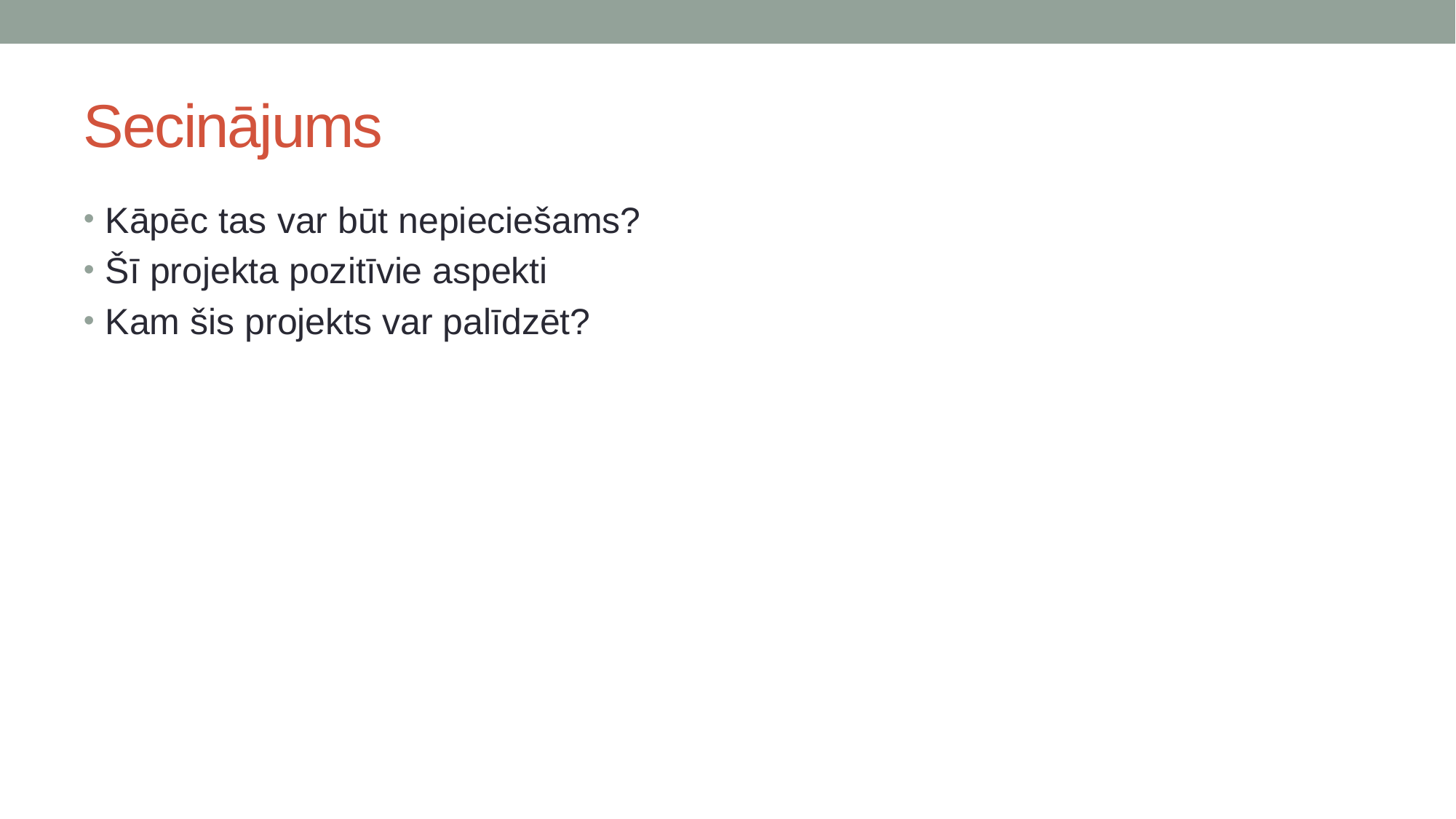

# Secinājums
Kāpēc tas var būt nepieciešams?
Šī projekta pozitīvie aspekti
Kam šis projekts var palīdzēt?